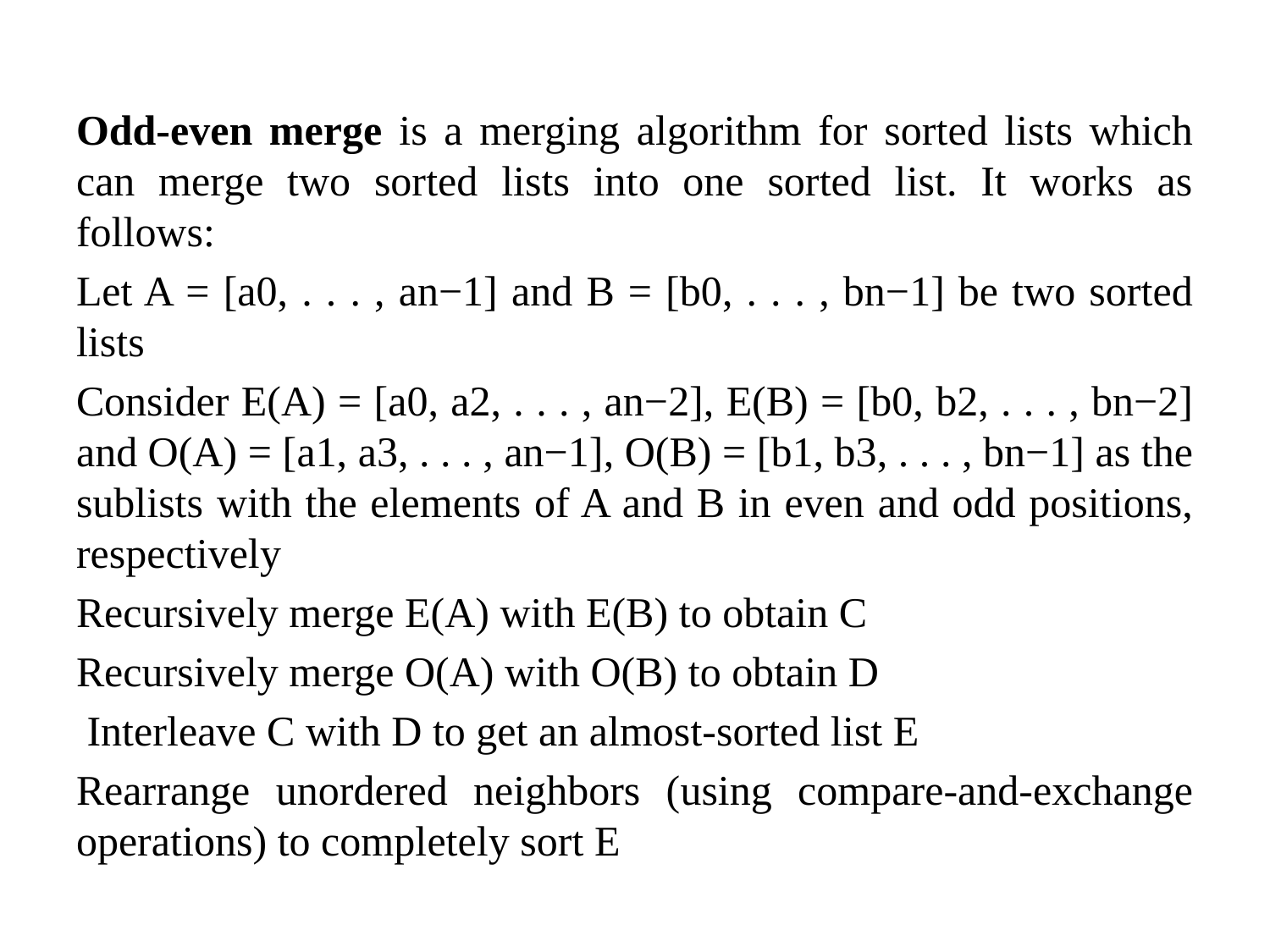

Odd-even merge is a merging algorithm for sorted lists which can merge two sorted lists into one sorted list. It works as follows:
Let A = [a0, . . . , an−1] and B = [b0, . . . , bn−1] be two sorted lists
Consider E(A) = [a0, a2, . . . , an−2], E(B) = [b0, b2, . . . , bn−2] and O(A) = [a1, a3, . . . , an−1], O(B) = [b1, b3, . . . , bn−1] as the sublists with the elements of A and B in even and odd positions, respectively
Recursively merge E(A) with E(B) to obtain C
Recursively merge O(A) with O(B) to obtain D
 Interleave C with D to get an almost-sorted list E
Rearrange unordered neighbors (using compare-and-exchange operations) to completely sort E